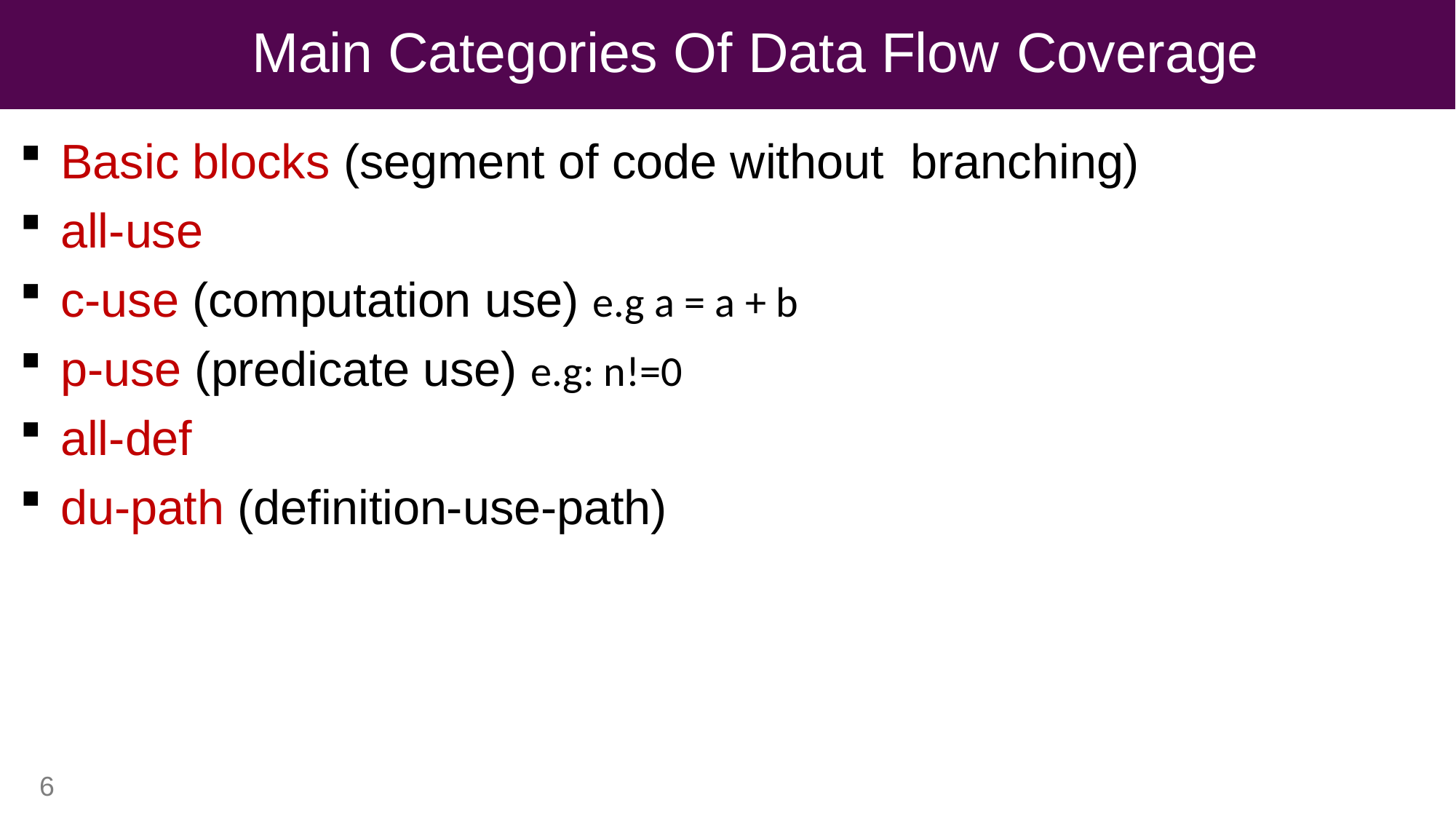

# Main Categories Of Data Flow Coverage
Basic blocks (segment of code without  branching)
all-use
c-use (computation use) e.g a = a + b
p-use (predicate use) e.g: n!=0
all-def
du-path (definition-use-path)
6